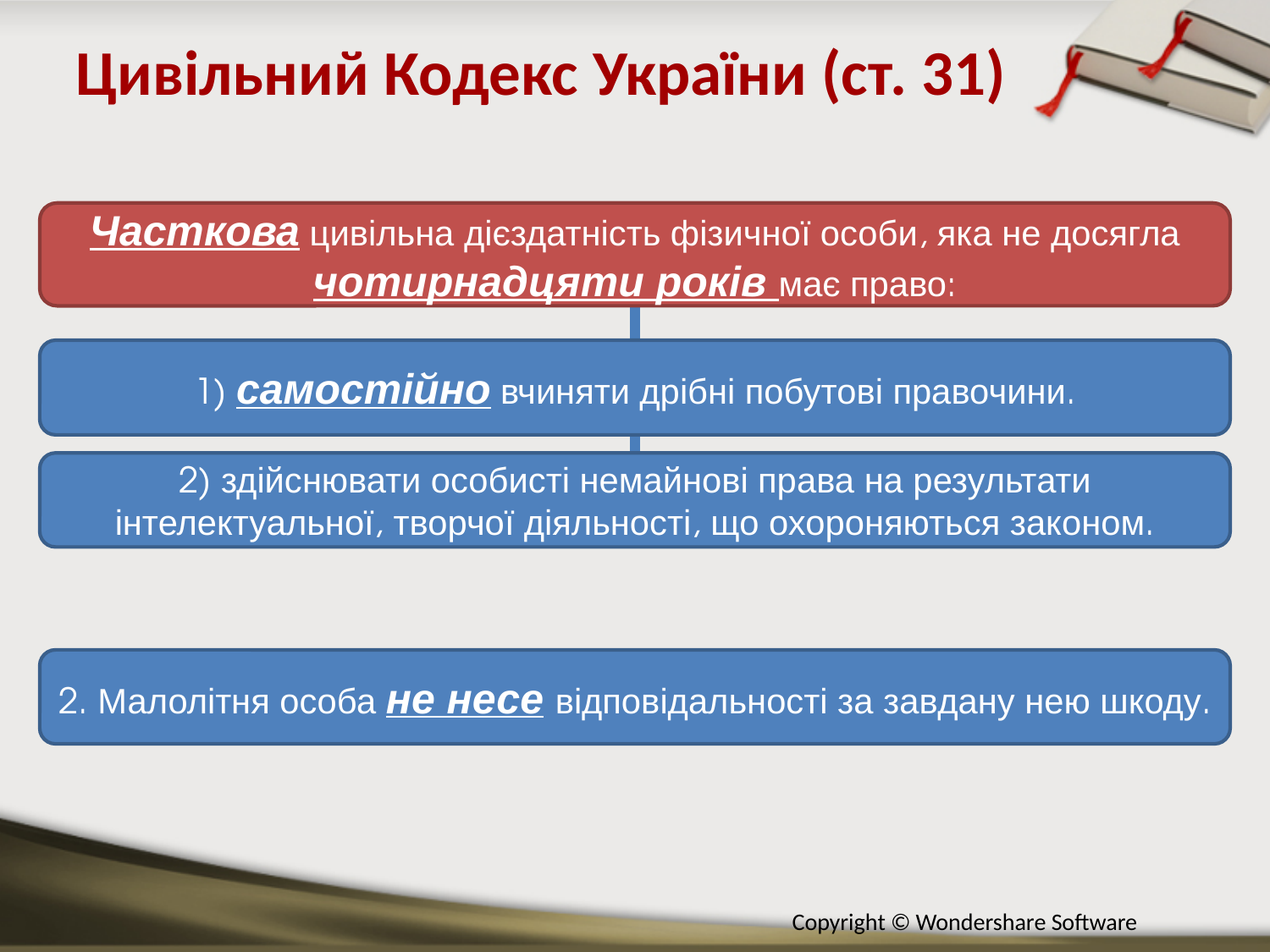

Цивільний Кодекс України (ст. 31)
Часткова цивільна дієздатність фізичної особи, яка не досягла чотирнадцяти років має право:
1) самостійно вчиняти дрібні побутові правочини.
2) здійснювати особисті немайнові права на результати інтелектуальної, творчої діяльності, що охороняються законом.
2. Малолітня особа не несе відповідальності за завдану нею шкоду.